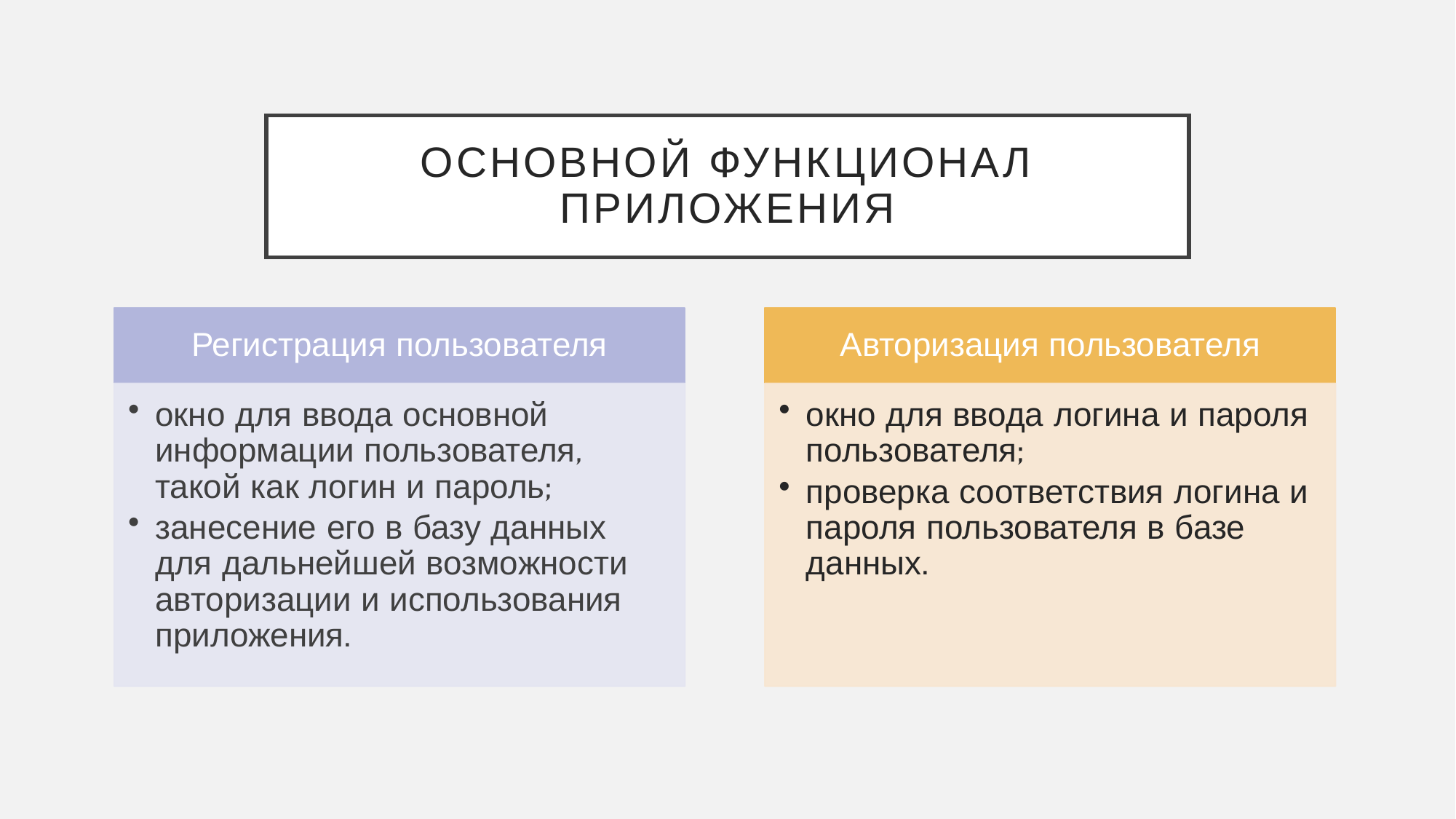

# Основной функционал приложения
Регистрация пользователя
окно для ввода основной информации пользователя, такой как логин и пароль;
занесение его в базу данных для дальнейшей возможности авторизации и использования приложения.
Авторизация пользователя
окно для ввода логина и пароля пользователя;
проверка соответствия логина и пароля пользователя в базе данных.